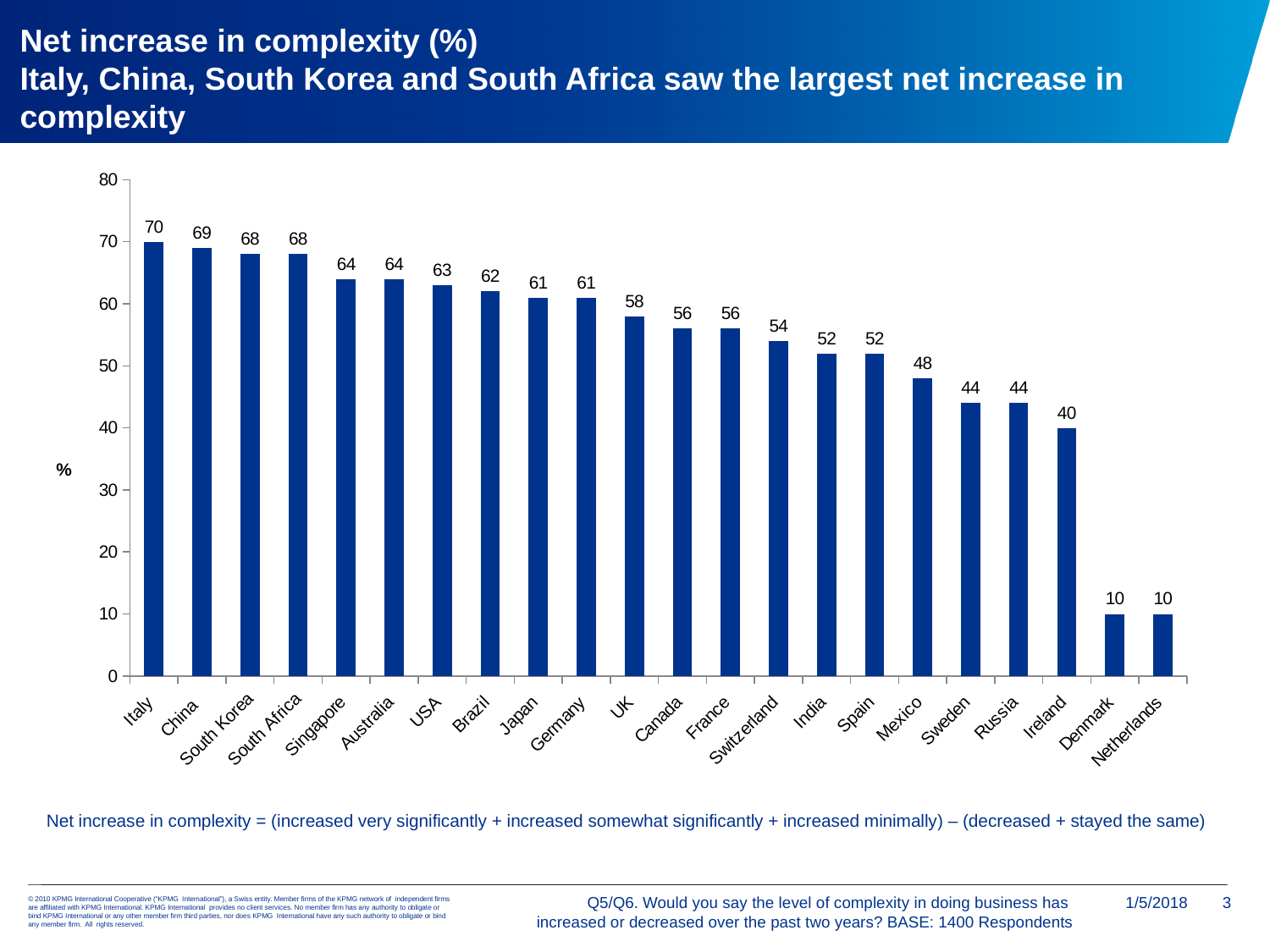

Net increase in complexity (%)
Italy, China, South Korea and South Africa saw the largest net increase in complexity

### Chart

| Category | Series 1 |
|---|---|
| Italy  | 70.0 |
| China   | 69.0 |
| South Korea | 68.0 |
| South Africa | 68.0 |
| Singapore  | 64.0 |
| Australia  | 64.0 |
| USA  | 63.0 |
| Brazil  | 62.0 |
| Japan  | 61.0 |
| Germany  | 61.0 |
| UK  | 58.0 |
| Canada  | 56.0 |
| France  | 56.0 |
| Switzerland  | 54.0 |
| India  | 52.0 |
| Spain  | 52.0 |
| Mexico  | 48.0 |
| Sweden  | 44.0 |
| Russia  | 44.0 |
| Ireland  | 40.0 |
| Denmark  | 10.0 |
| Netherlands  | 10.0 |
Net increase in complexity = (increased very significantly + increased somewhat significantly + increased minimally) – (decreased + stayed the same)
Q5/Q6. Would you say the level of complexity in doing business has
increased or decreased over the past two years? BASE: 1400 Respondents
1/5/2018
3